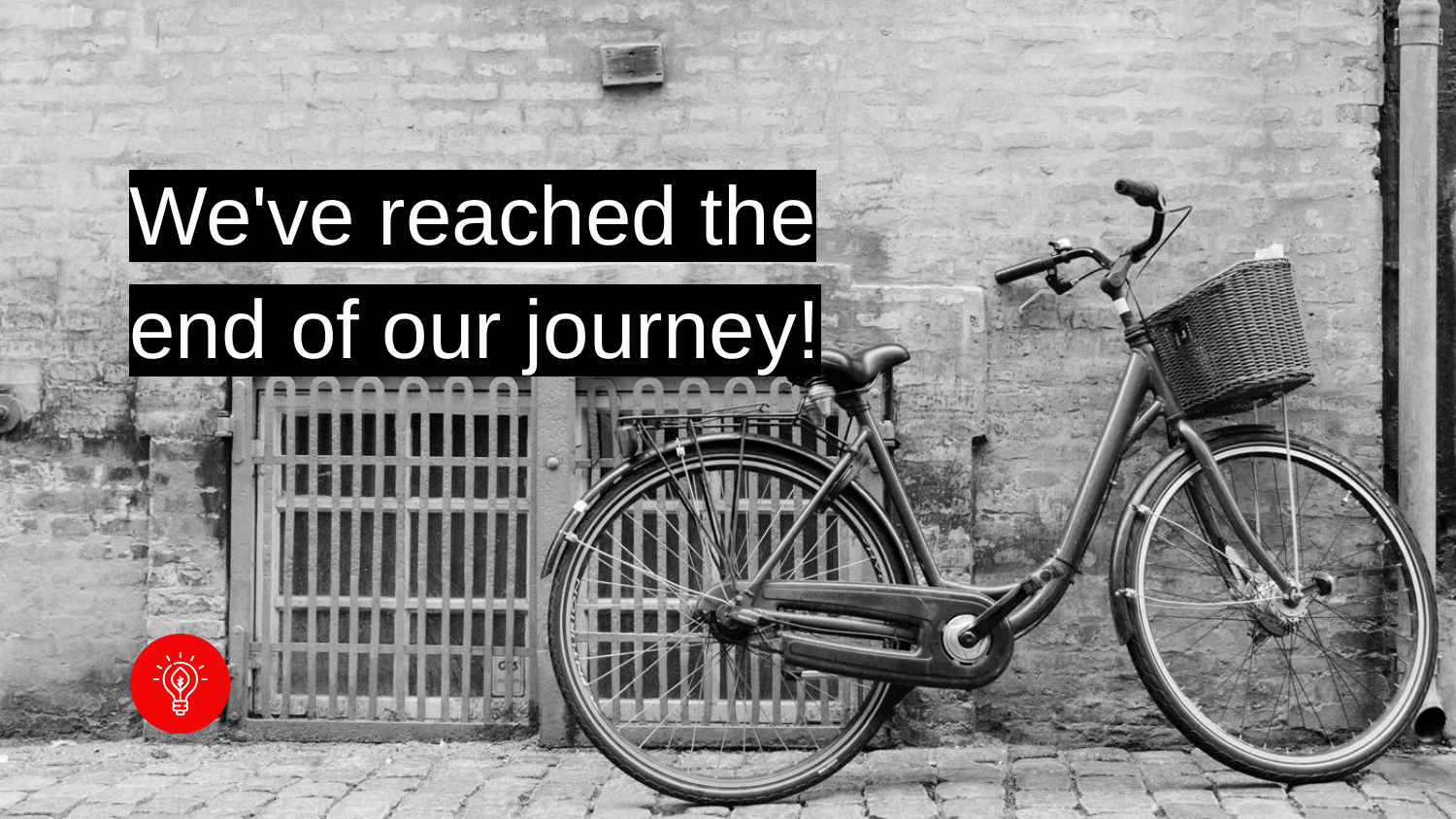

# We've reached the end of our journey!